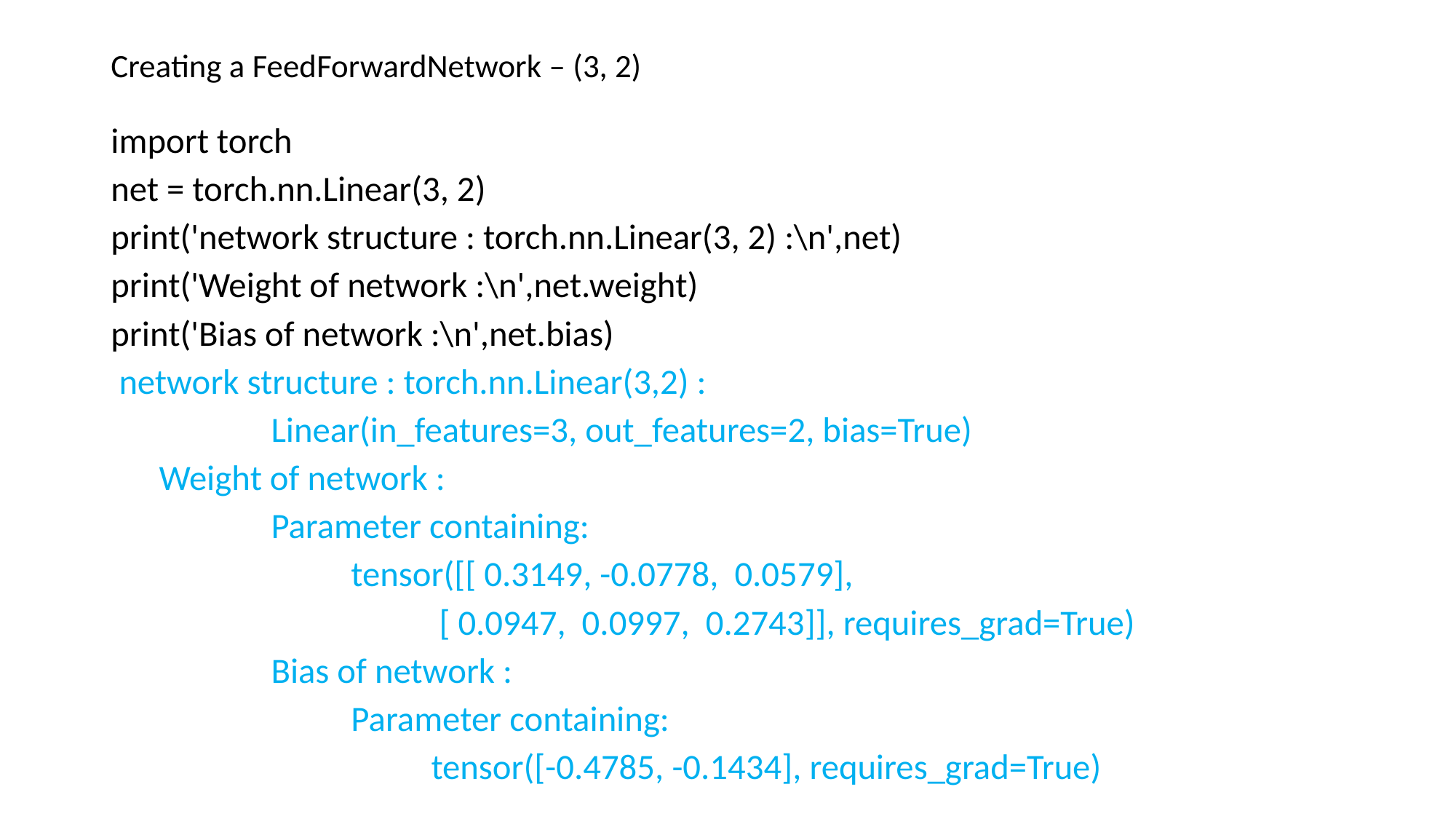

# Creating a FeedForwardNetwork – (3, 2)
import torch
net = torch.nn.Linear(3, 2)
print('network structure : torch.nn.Linear(3, 2) :\n',net)
print('Weight of network :\n',net.weight)
print('Bias of network :\n',net.bias)
 network structure : torch.nn.Linear(3,2) :
                    Linear(in_features=3, out_features=2, bias=True)
      Weight of network :
                    Parameter containing:
                              tensor([[ 0.3149, -0.0778,  0.0579],
                                         [ 0.0947,  0.0997,  0.2743]], requires_grad=True)
                    Bias of network :
                              Parameter containing:
                                        tensor([-0.4785, -0.1434], requires_grad=True)